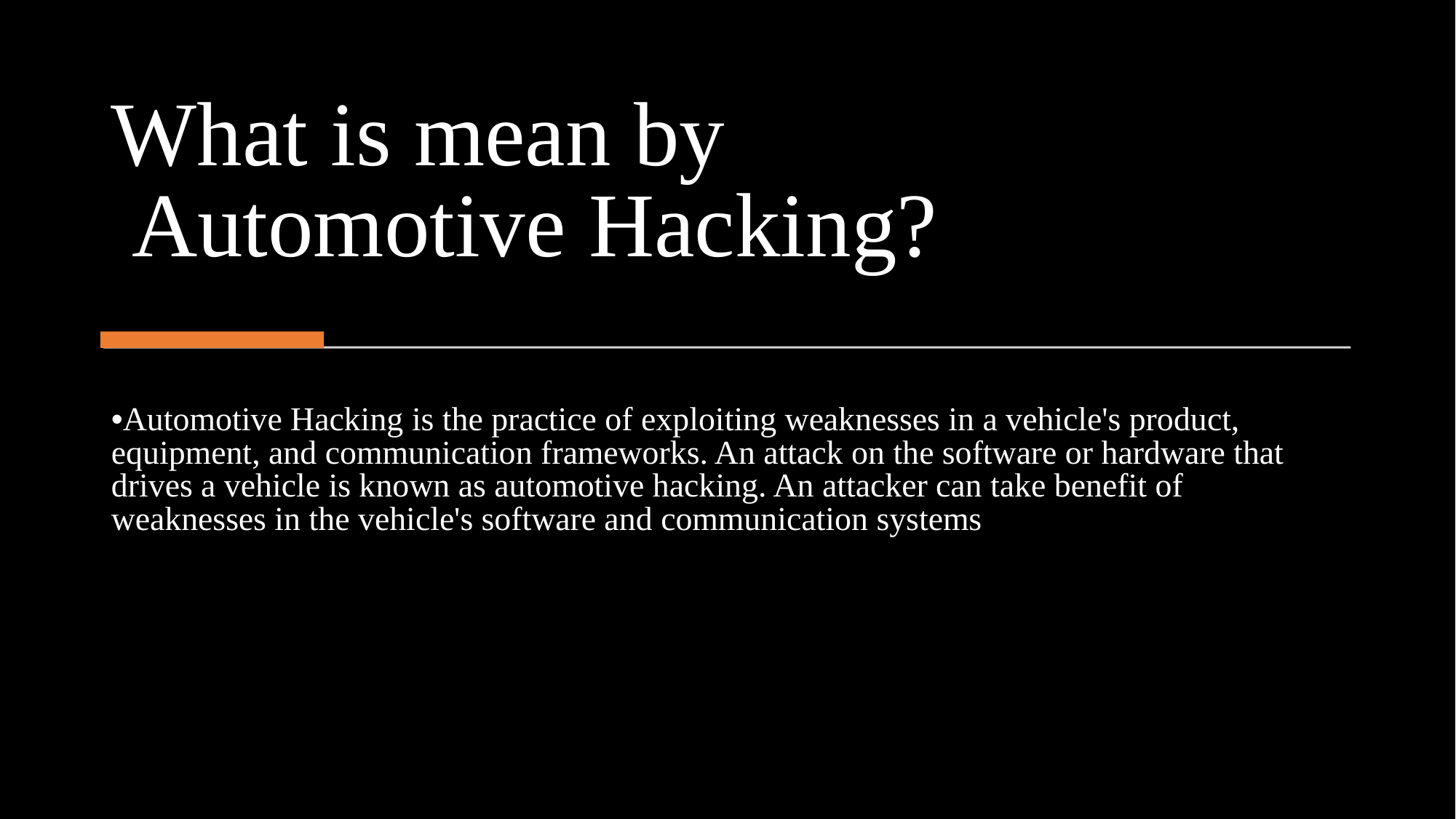

What is mean by Automotive Hacking?

Automotive Hacking is the practice of exploiting weaknesses in a vehicle's product, equipment, and communication frameworks. An attack on the software or hardware that drives a vehicle is known as automotive hacking. An attacker can take benefit of weaknesses in the vehicle's software and communication systems